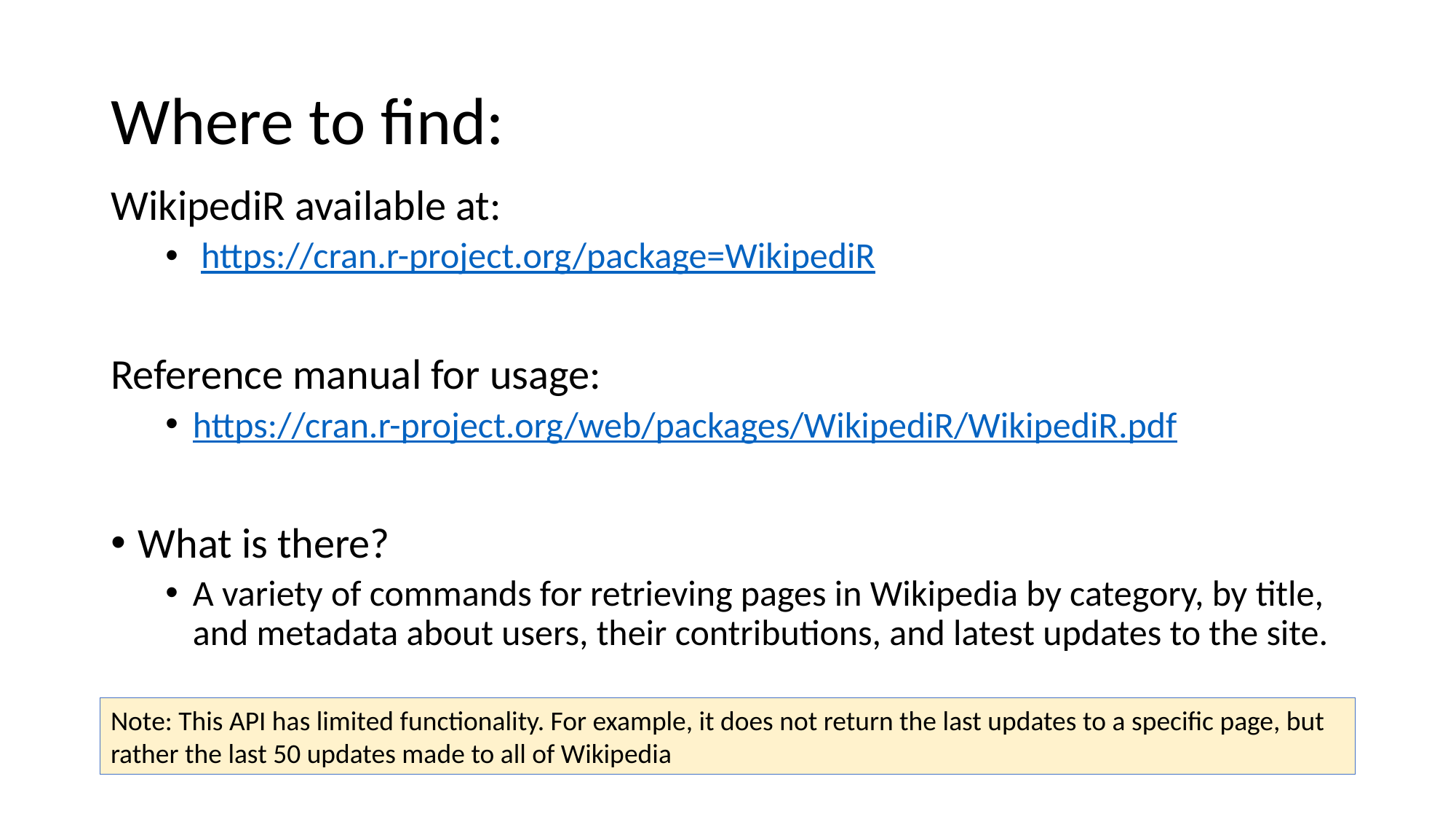

# Where to find:
WikipediR available at:
 https://cran.r-project.org/package=WikipediR

Reference manual for usage:
https://cran.r-project.org/web/packages/WikipediR/WikipediR.pdf

What is there?
A variety of commands for retrieving pages in Wikipedia by category, by title, and metadata about users, their contributions, and latest updates to the site.
Note: This API has limited functionality. For example, it does not return the last updates to a specific page, but rather the last 50 updates made to all of Wikipedia